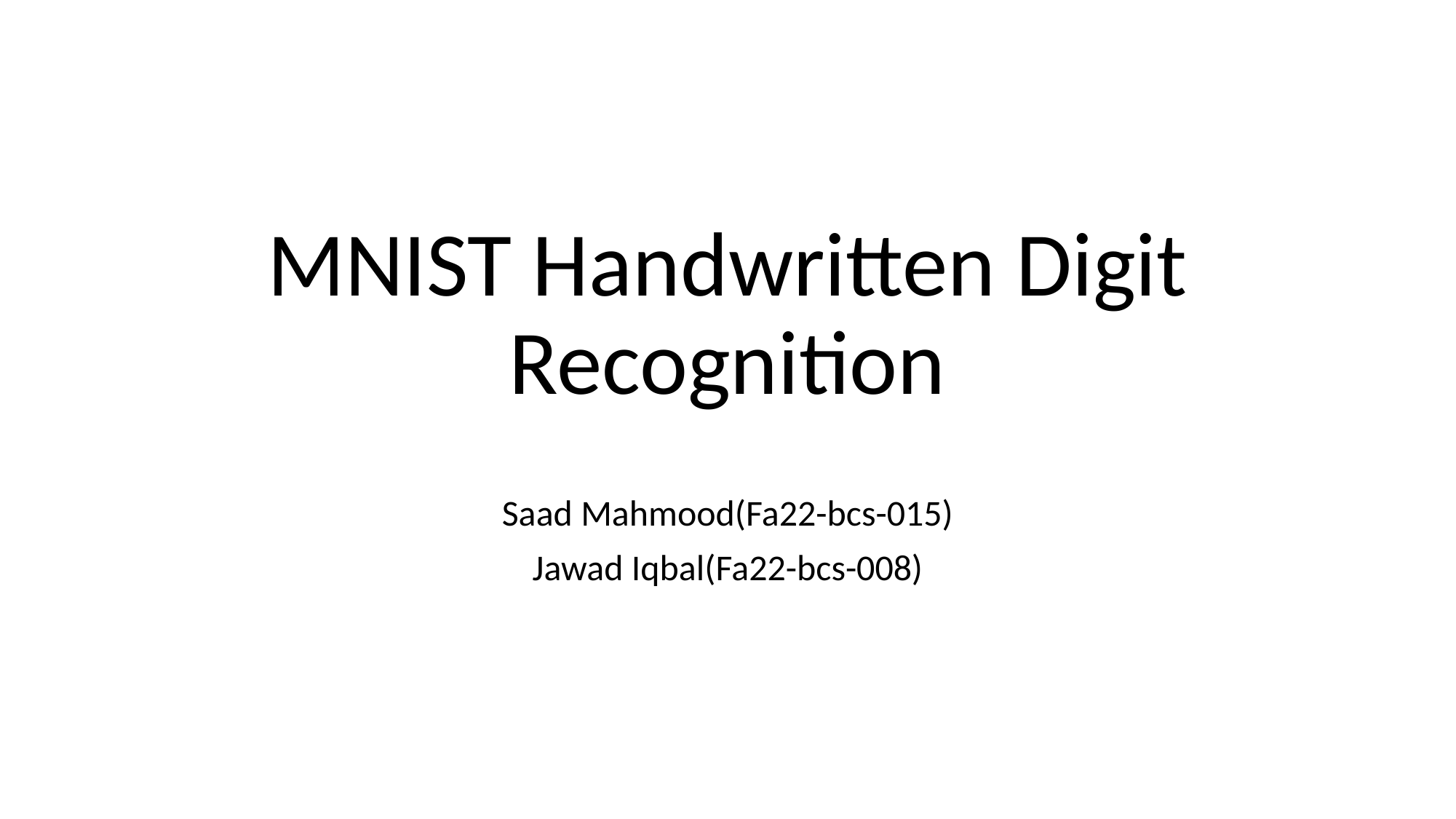

# MNIST Handwritten Digit Recognition

Saad Mahmood(Fa22-bcs-015)
Jawad Iqbal(Fa22-bcs-008)